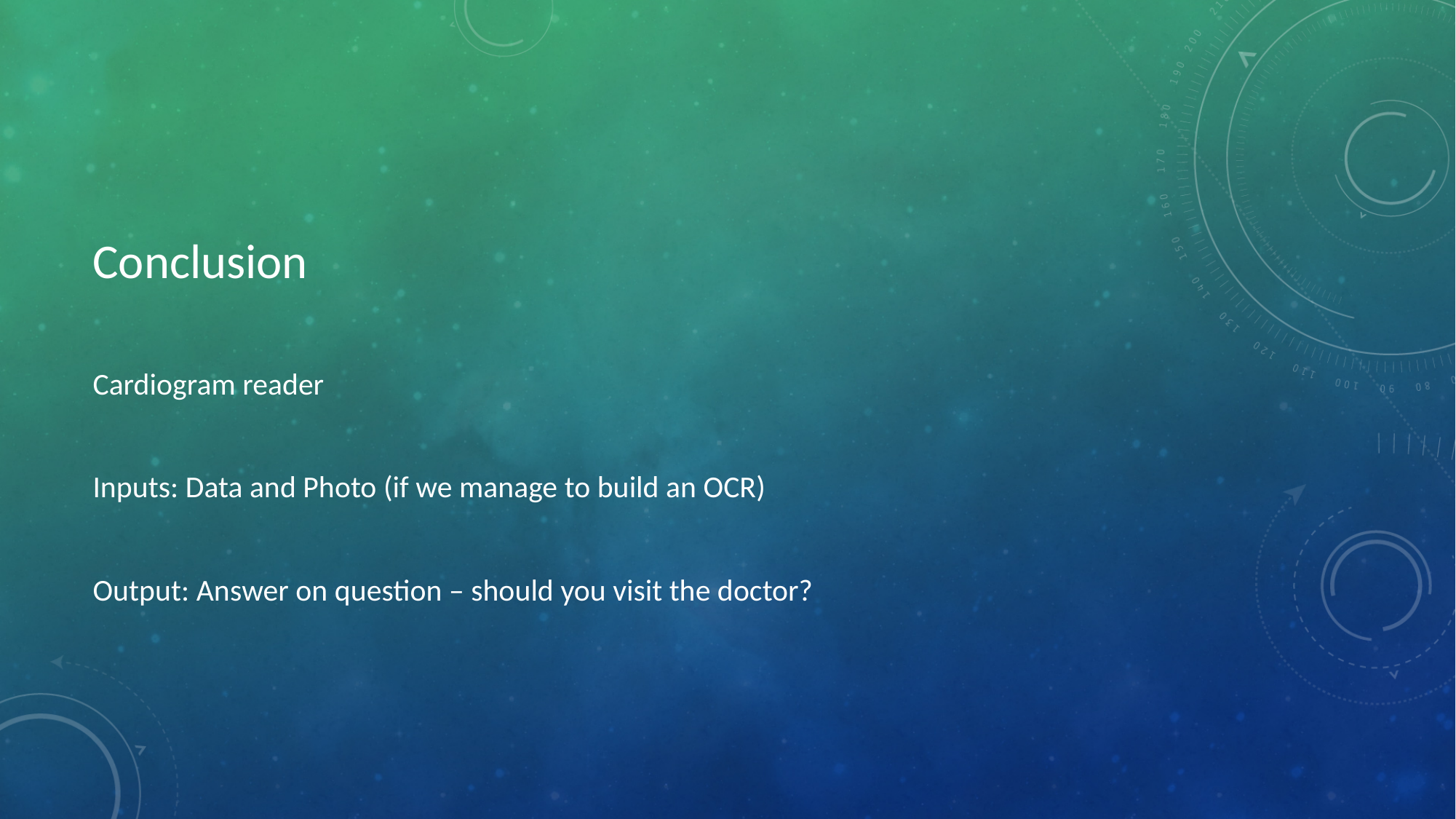

# Conclusion
Cardiogram reader

Inputs: Data and Photo (if we manage to build an OCR)

Output: Answer on question – should you visit the doctor?